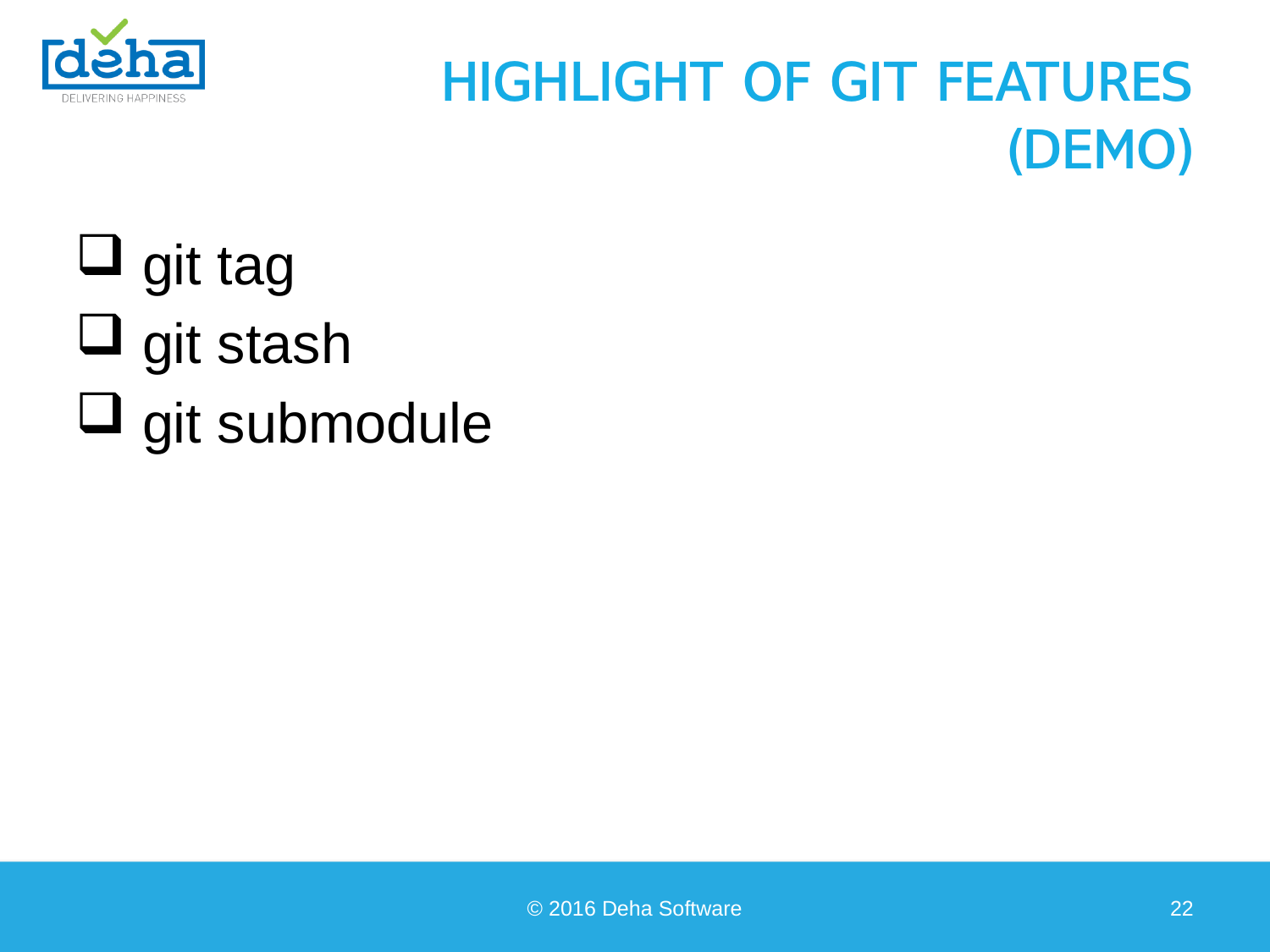

# highlight of git features (demo)
 git tag
 git stash
 git submodule
© 2016 Deha Software
22